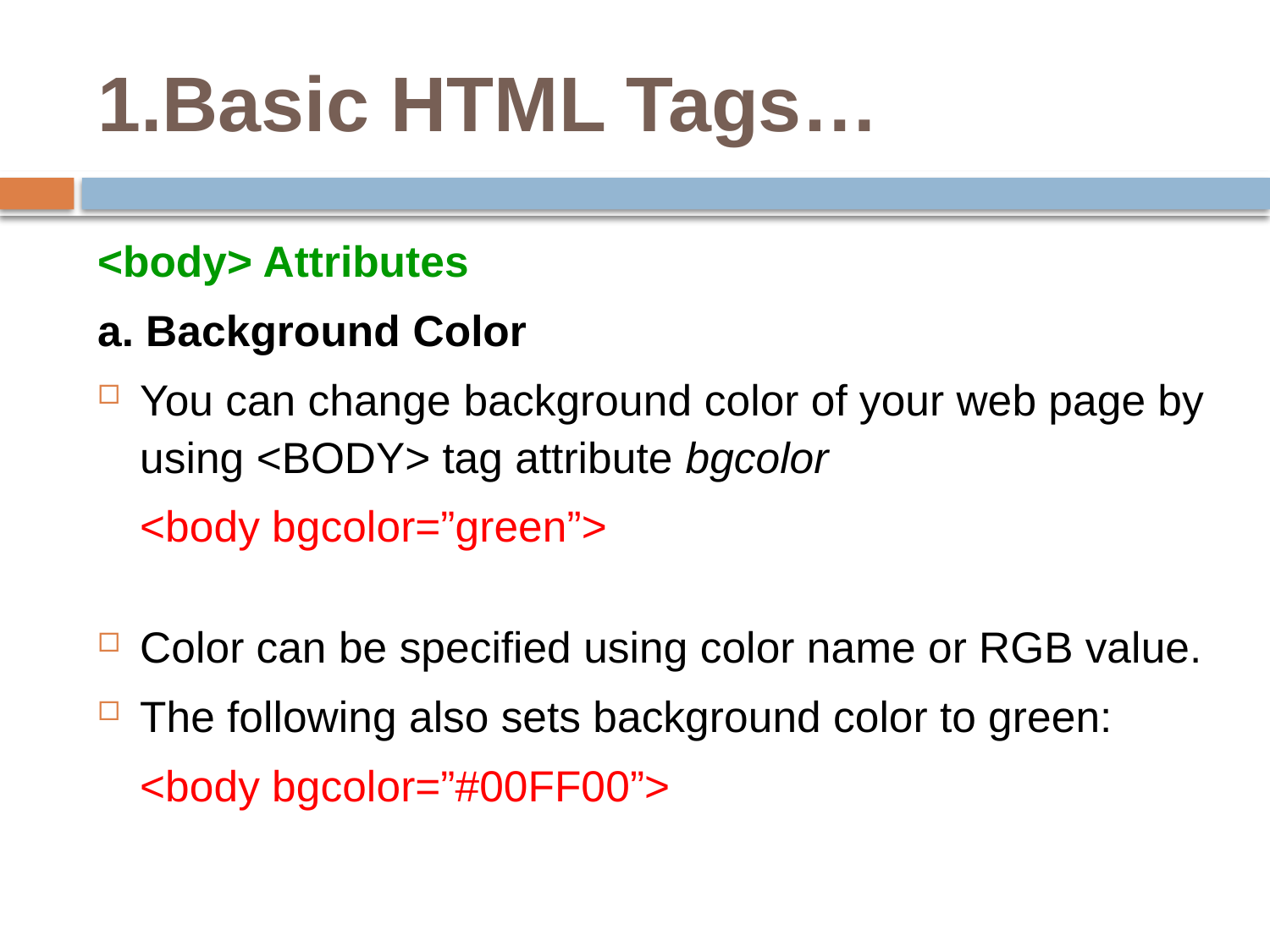

# 1.Basic HTML Tags…
<body> Attributes
a. Background Color
You can change background color of your web page by using <BODY> tag attribute bgcolor
	<body bgcolor=”green”>

Color can be specified using color name or RGB value.
The following also sets background color to green:
	<body bgcolor=”#00FF00”>